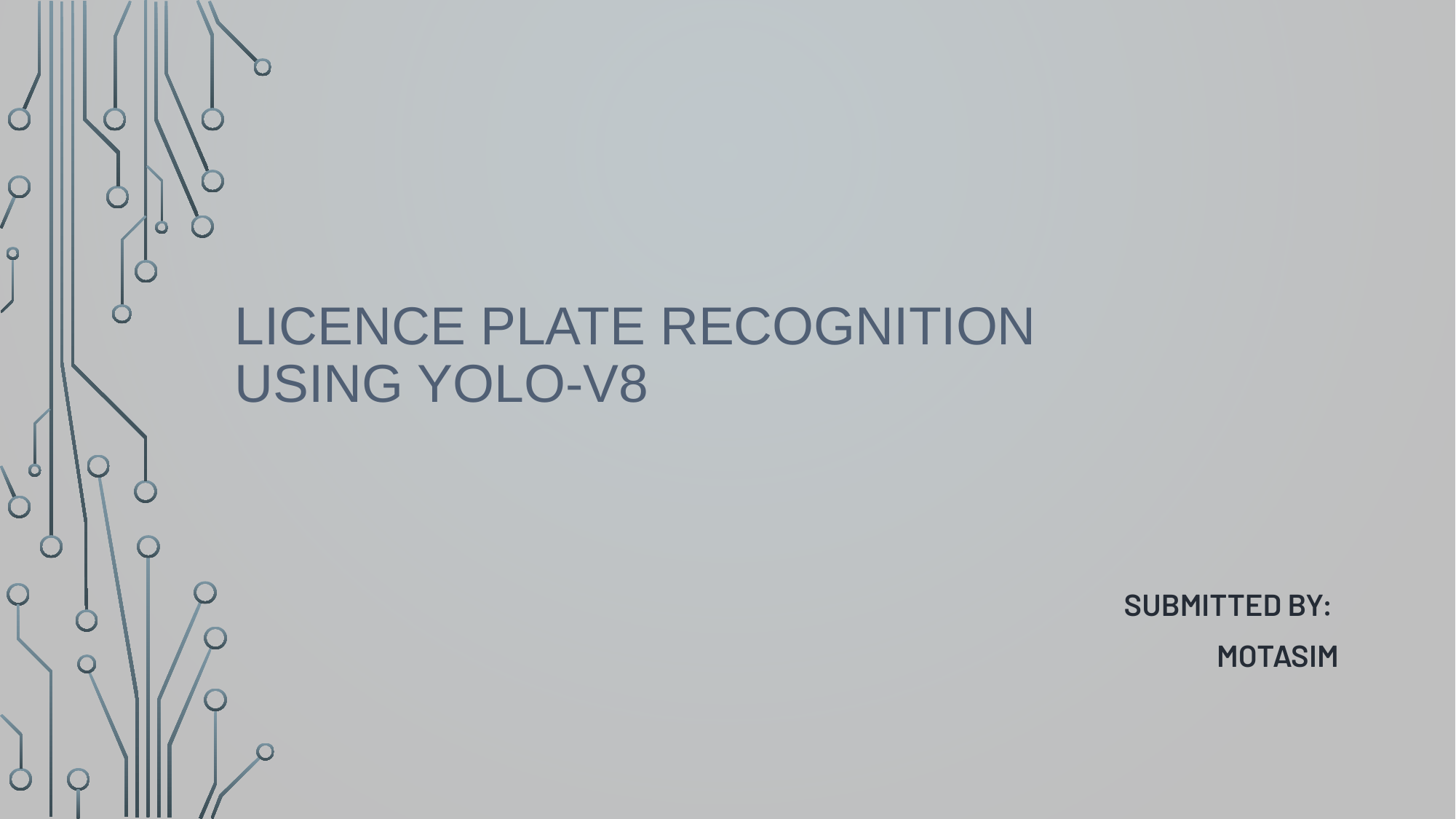

# LiCENCE PLATE RECOGNITION USING YOLO-V8
Submitted By:
MOTASIM